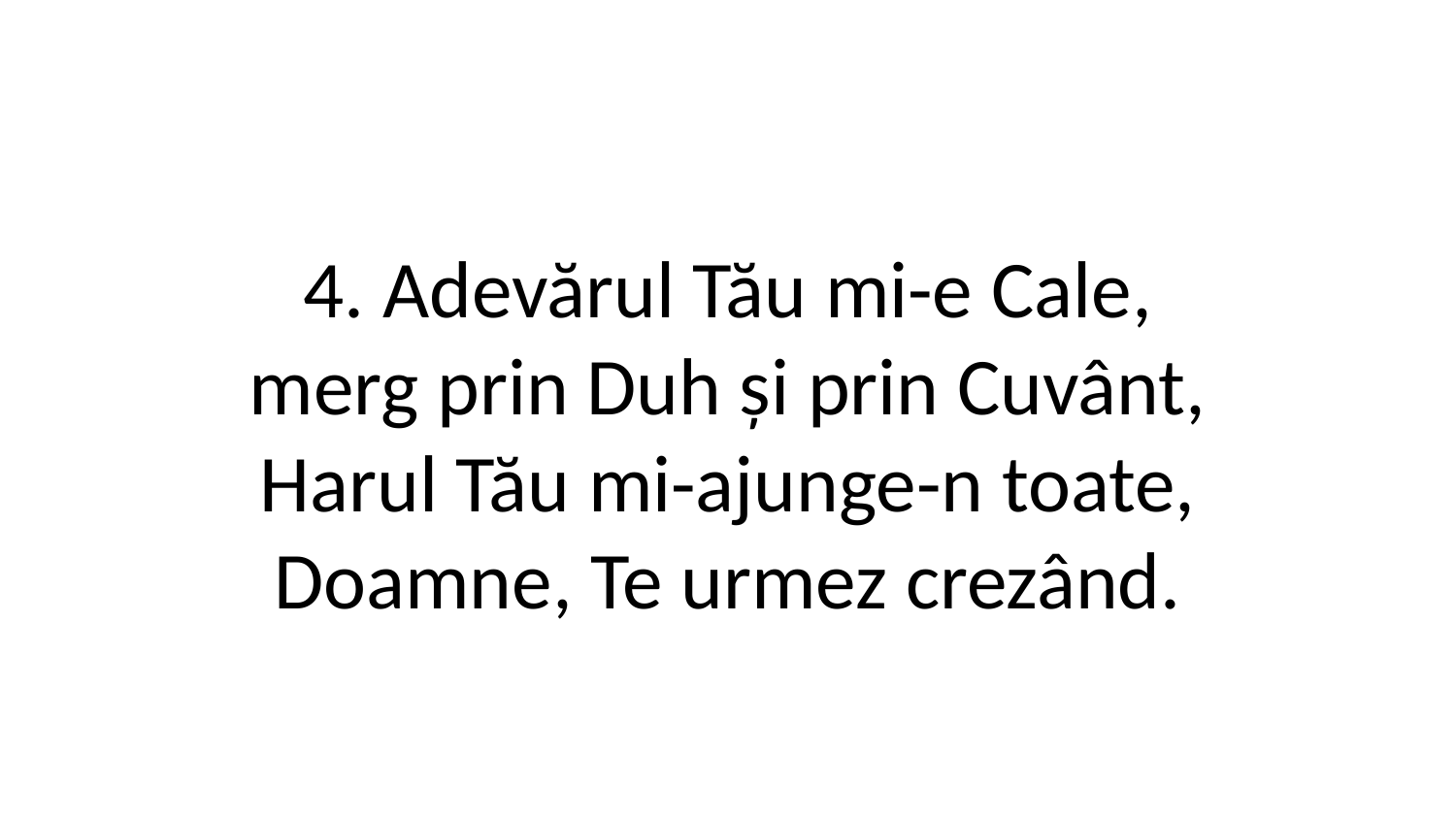

4. Adevărul Tău mi-e Cale,
merg prin Duh și prin Cuvânt,
Harul Tău mi-ajunge-n toate,
Doamne, Te urmez crezând.